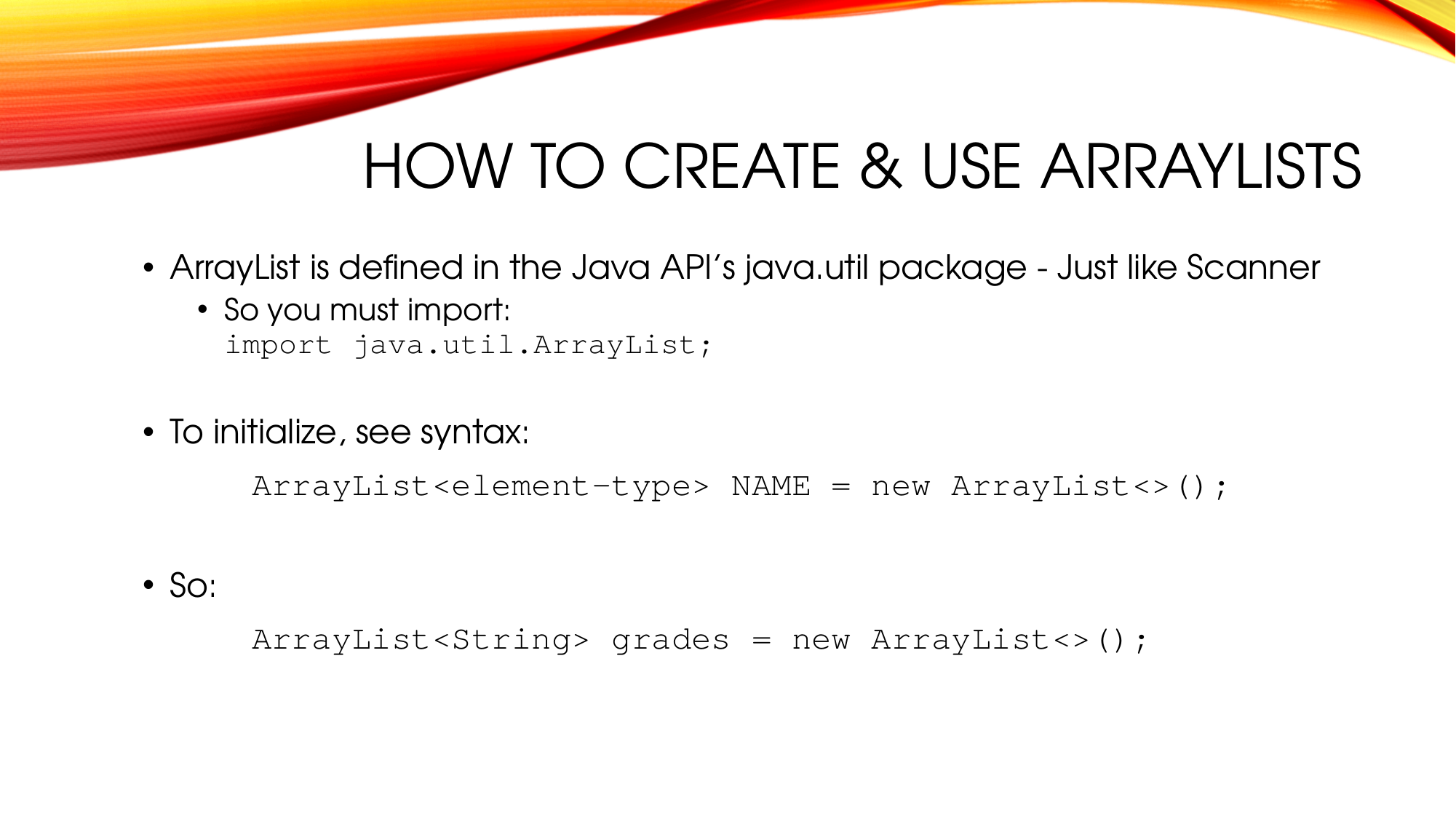

# How to create & use ArrayLists
ArrayList is defined in the Java API’s java.util package - Just like Scanner
So you must import:
import java.util.ArrayList;

To initialize, see syntax:
	ArrayList<element-type> NAME = new ArrayList<>();

So:
	ArrayList<String> grades = new ArrayList<>();